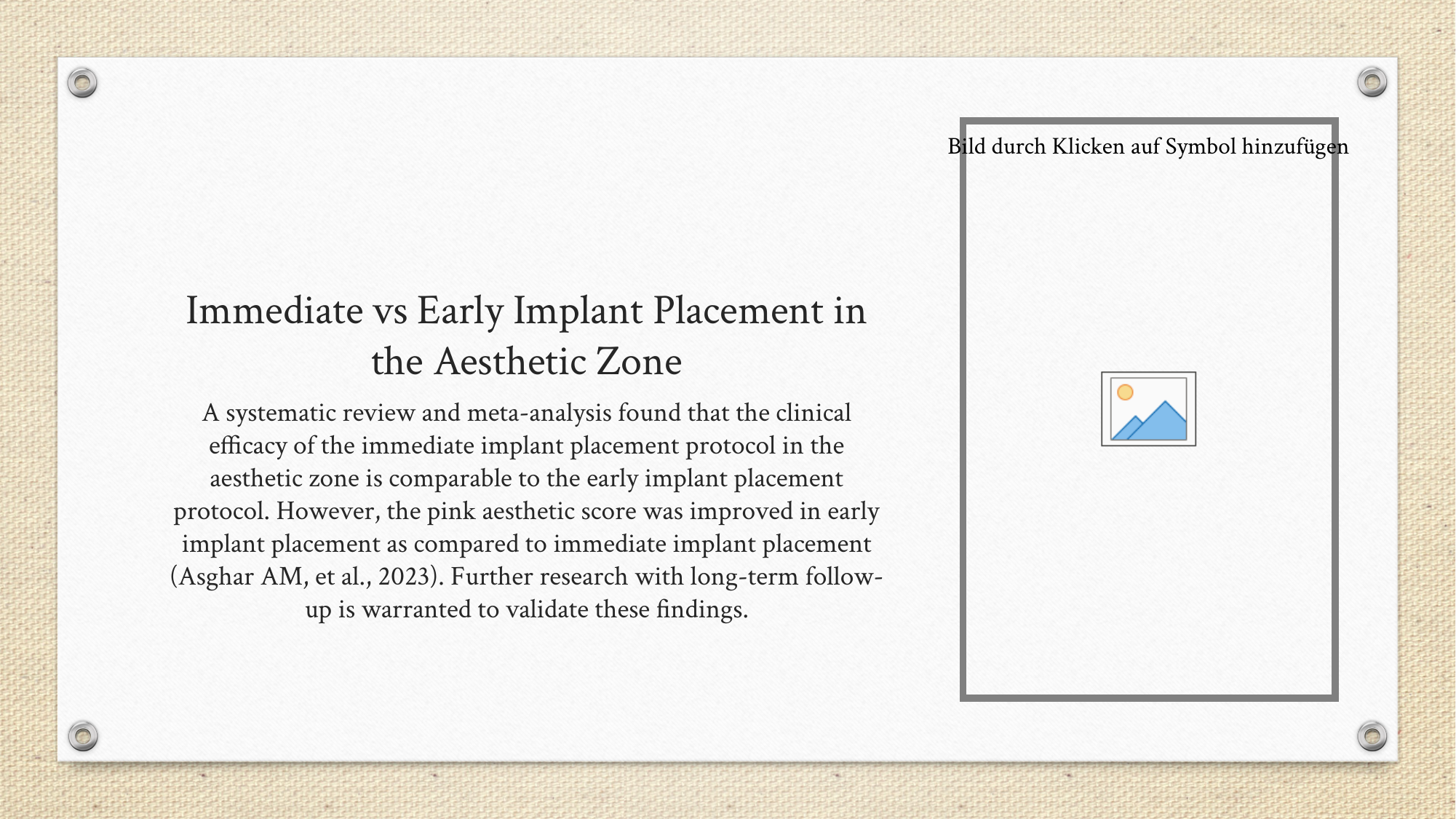

# Immediate vs Early Implant Placement in the Aesthetic Zone
A systematic review and meta-analysis found that the clinical efficacy of the immediate implant placement protocol in the aesthetic zone is comparable to the early implant placement protocol. However, the pink aesthetic score was improved in early implant placement as compared to immediate implant placement (Asghar AM, et al., 2023). Further research with long-term follow-up is warranted to validate these findings.